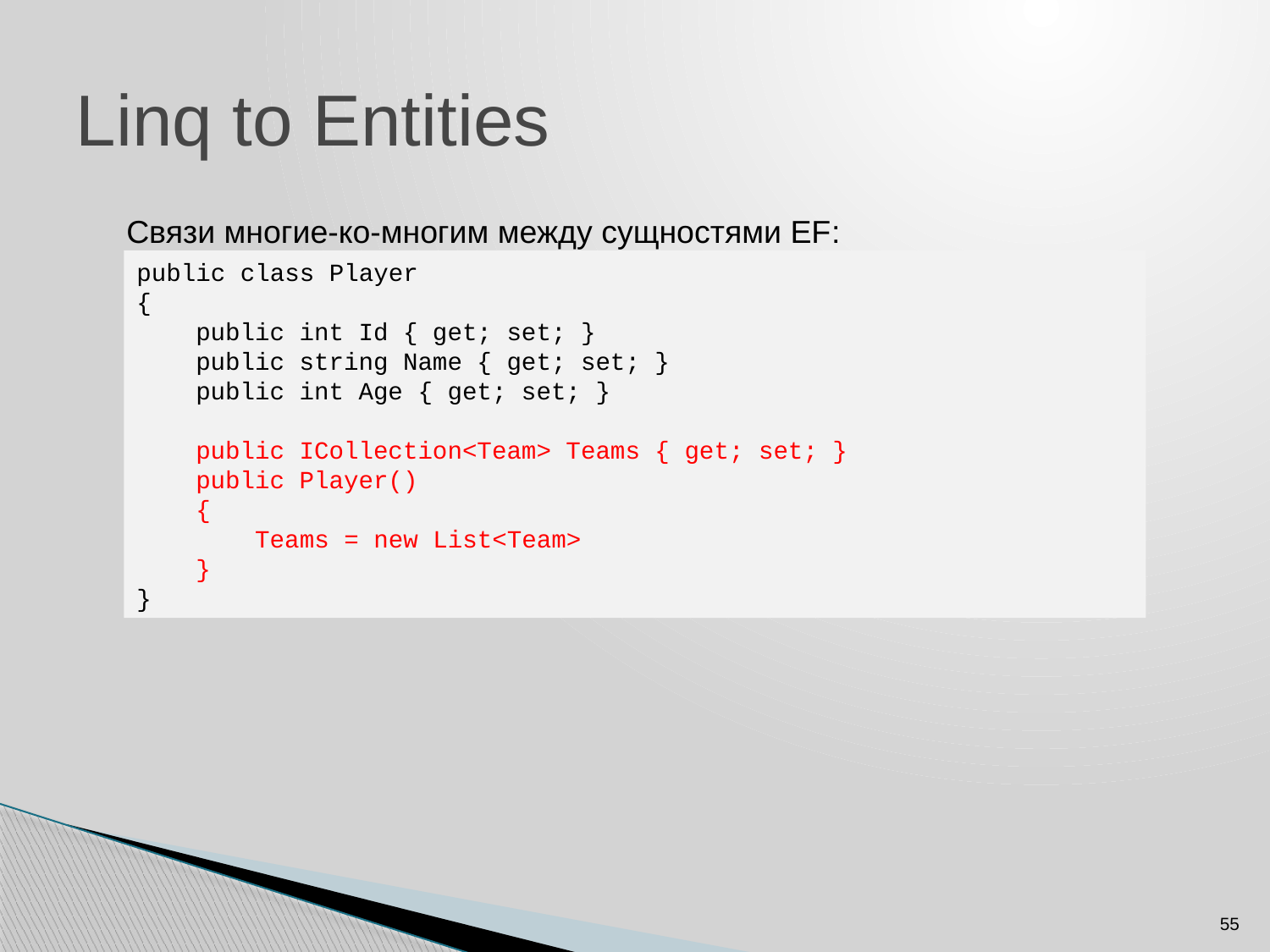

# Linq to Entities
Связи многие-ко-многим между сущностями EF:
public class Player
{
    public int Id { get; set; }
    public string Name { get; set; }
    public int Age { get; set; }

    public ICollection<Team> Teams { get; set; }
    public Player()
    {
        Teams = new List<Team>
    }
}
55